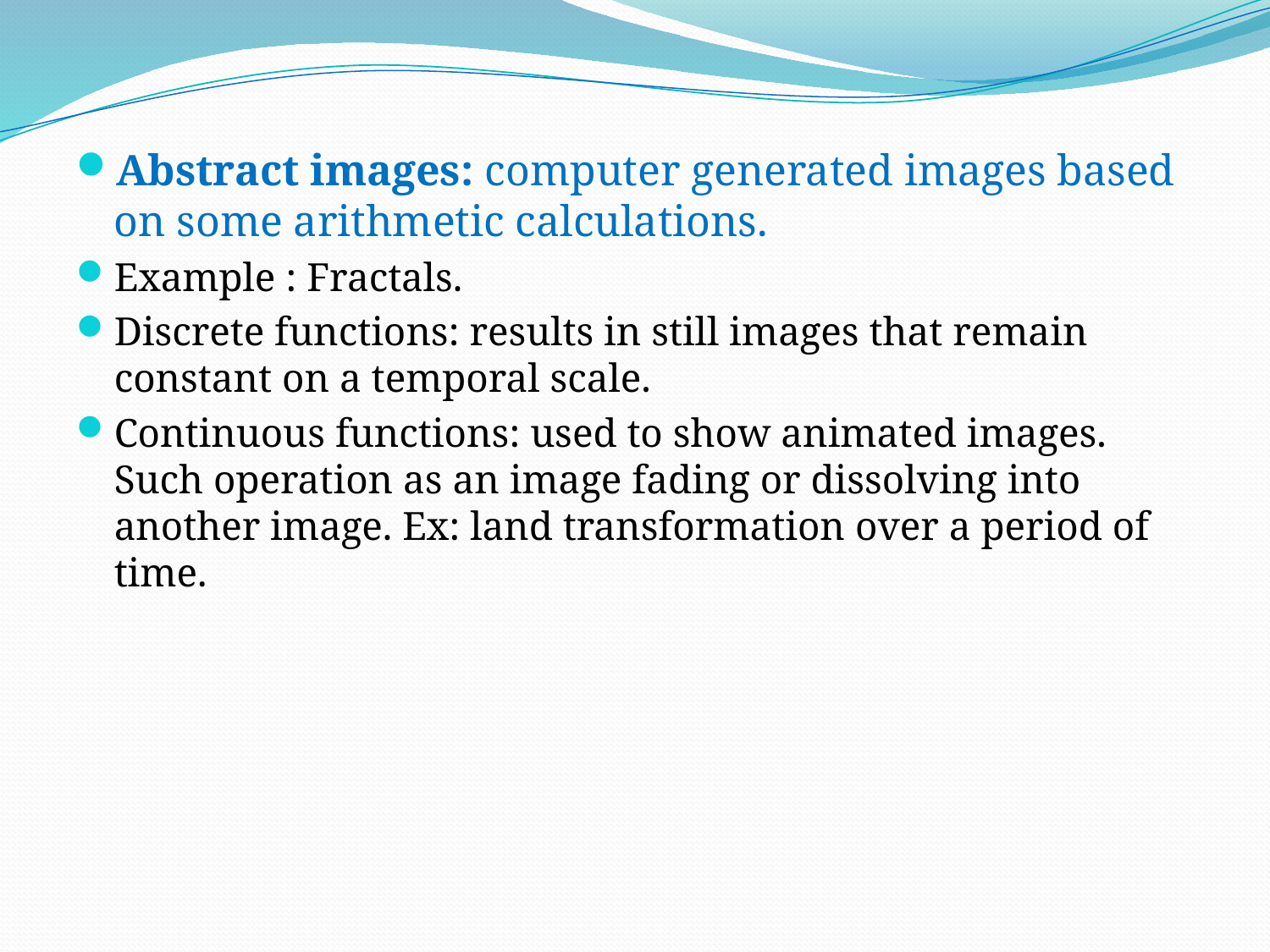

Abstract images: computer generated images based on some arithmetic calculations.
Example : Fractals.
Discrete functions: results in still images that remain constant on a temporal scale.
Continuous functions: used to show animated images. Such operation as an image fading or dissolving into another image. Ex: land transformation over a period of time.